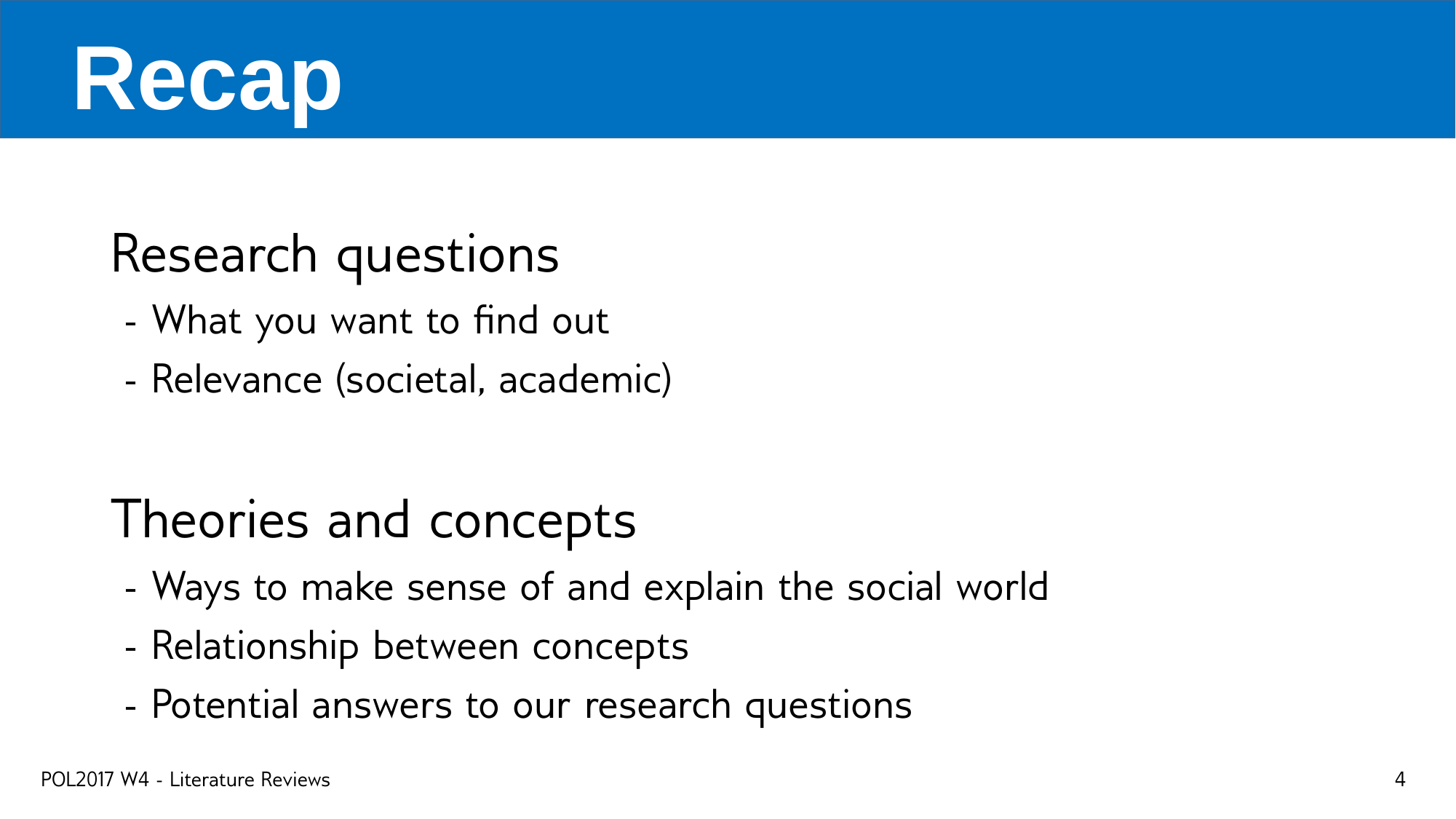

# Recap
Research questions
 - What you want to find out
 - Relevance (societal, academic)

Theories and concepts
 - Ways to make sense of and explain the social world
 - Relationship between concepts
 - Potential answers to our research questions
POL2017 W4 - Literature Reviews
4